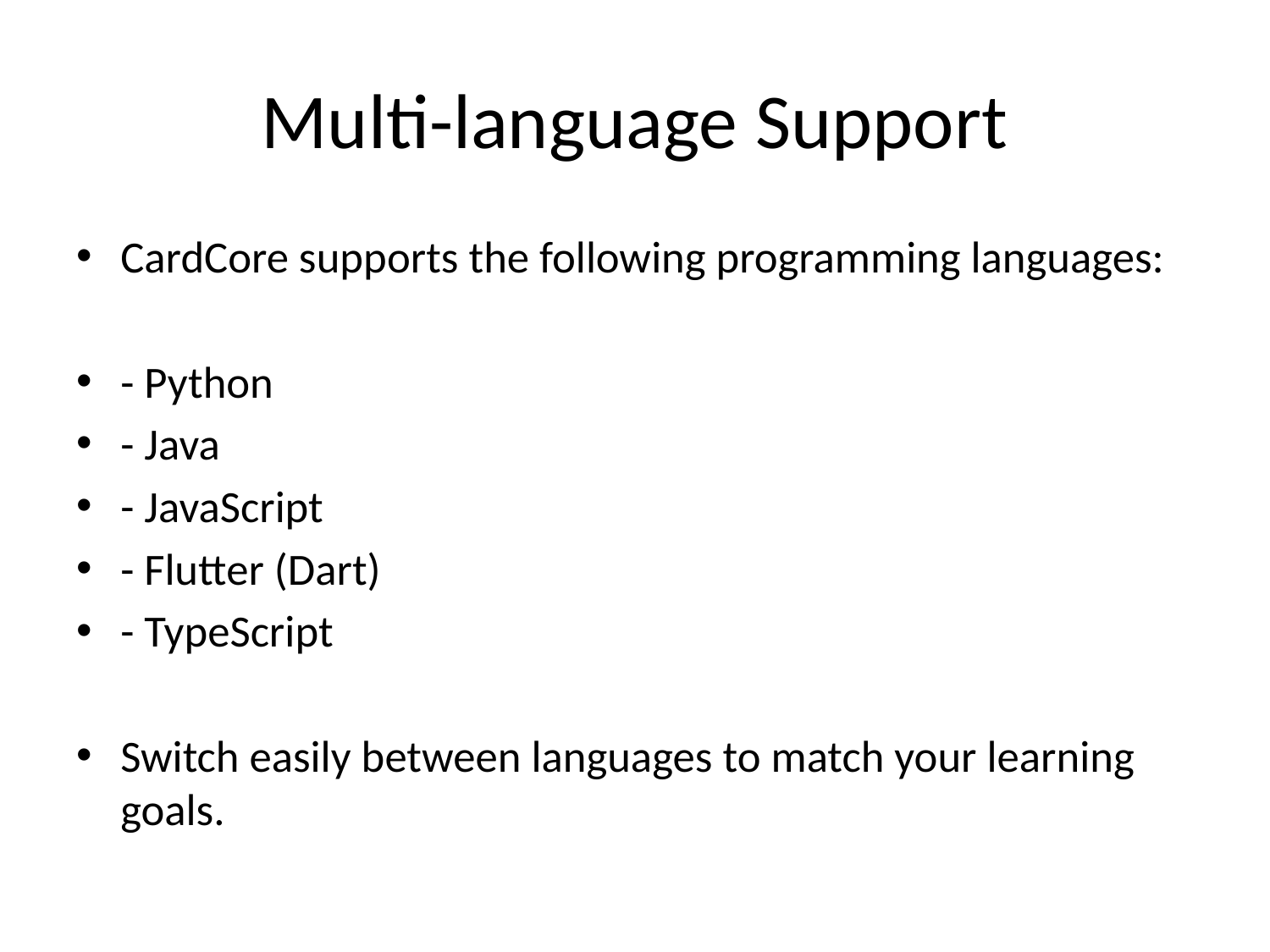

# Multi-language Support
CardCore supports the following programming languages:

- Python
- Java
- JavaScript
- Flutter (Dart)
- TypeScript

Switch easily between languages to match your learning goals.